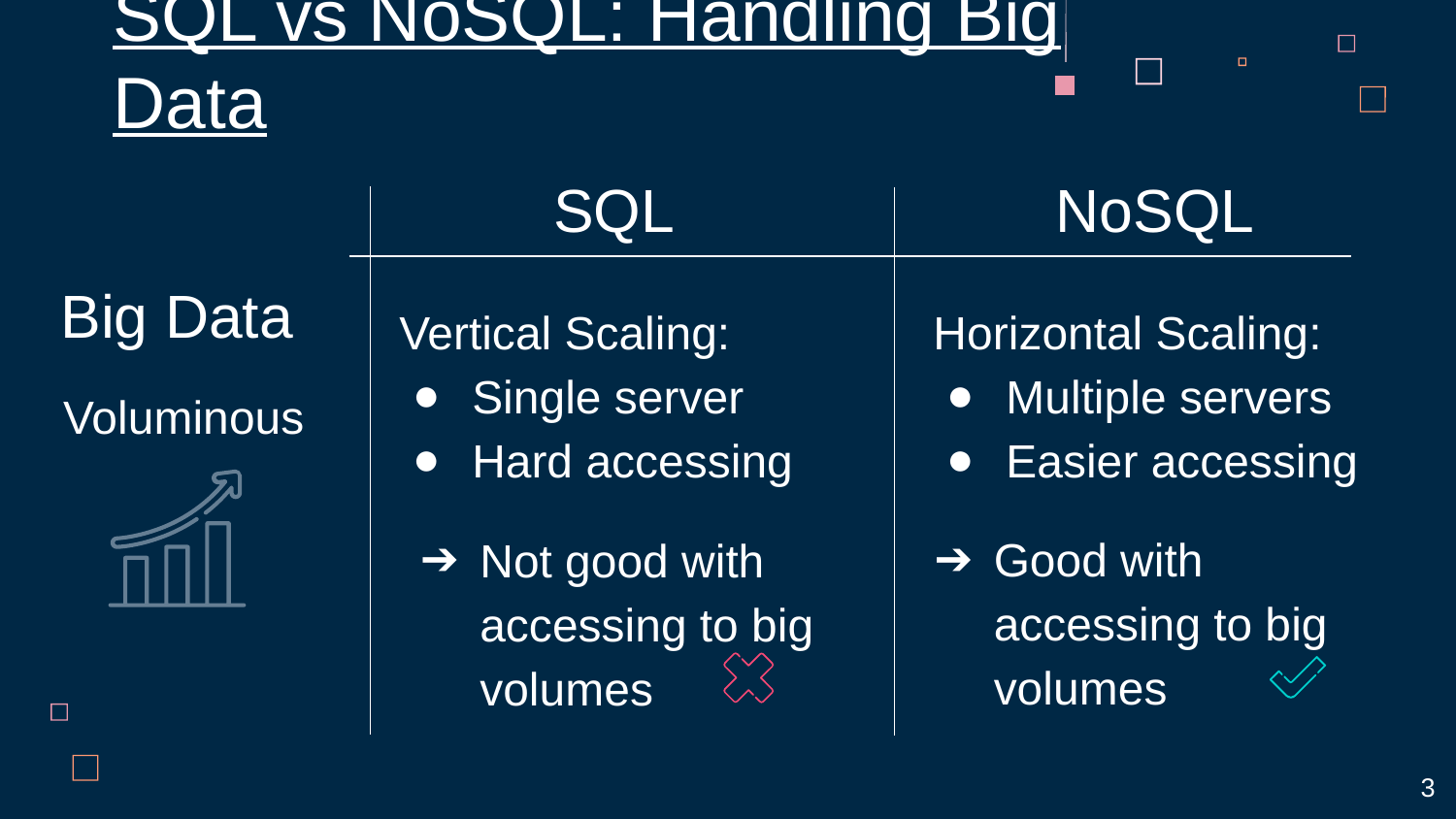

SQL vs NoSQL: Handling Big Data
SQL
NoSQL
# Big Data
Vertical Scaling:
Single server
Hard accessing
Horizontal Scaling:
Multiple servers
Easier accessing
Voluminous

Good with accessing to big volumes
Not good with accessing to big volumes

3